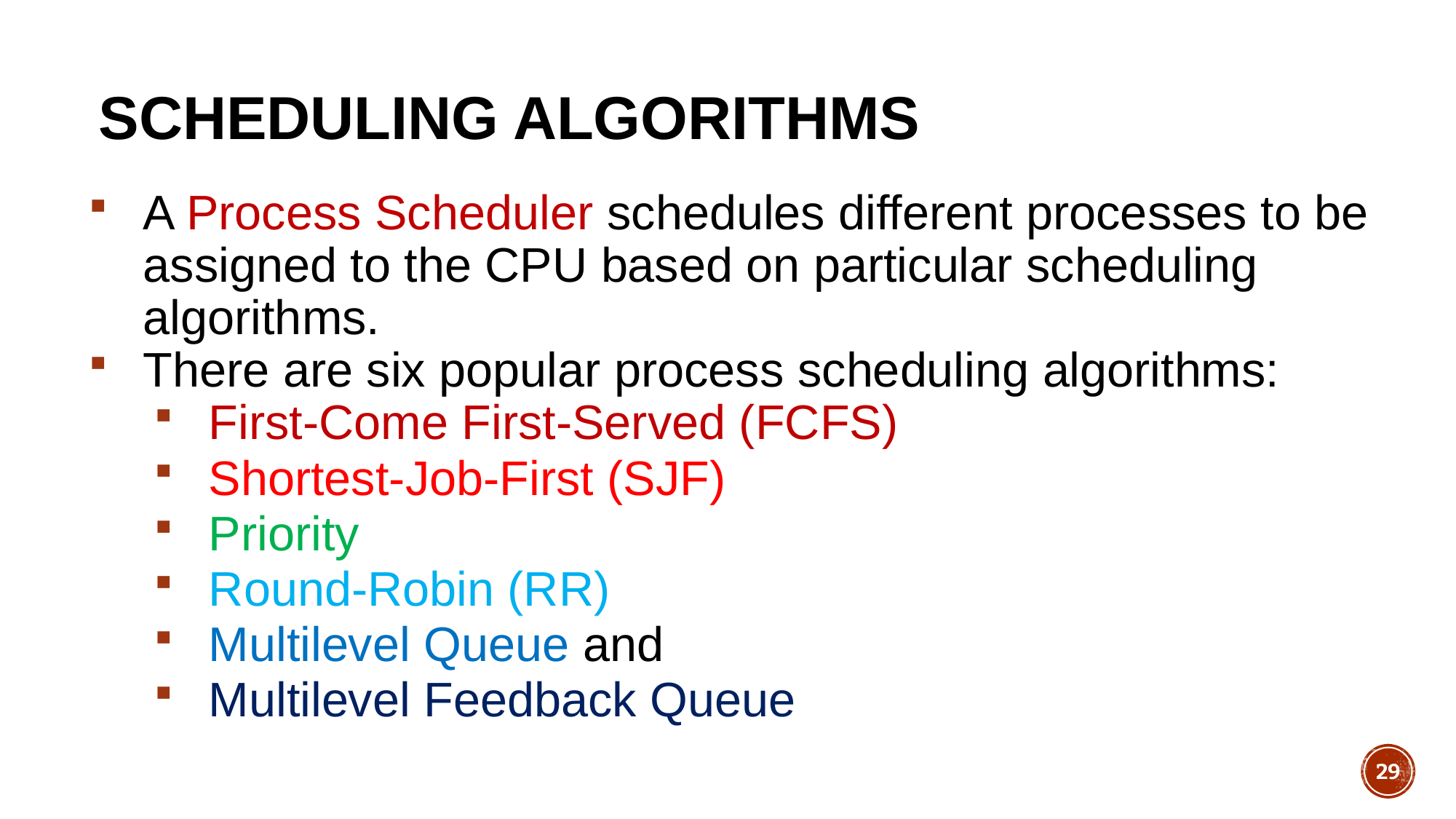

# Scheduling Algorithms
A Process Scheduler schedules different processes to be assigned to the CPU based on particular scheduling algorithms.
There are six popular process scheduling algorithms:
First-Come First-Served (FCFS)
Shortest-Job-First (SJF)
Priority
Round-Robin (RR)
Multilevel Queue and
Multilevel Feedback Queue
29